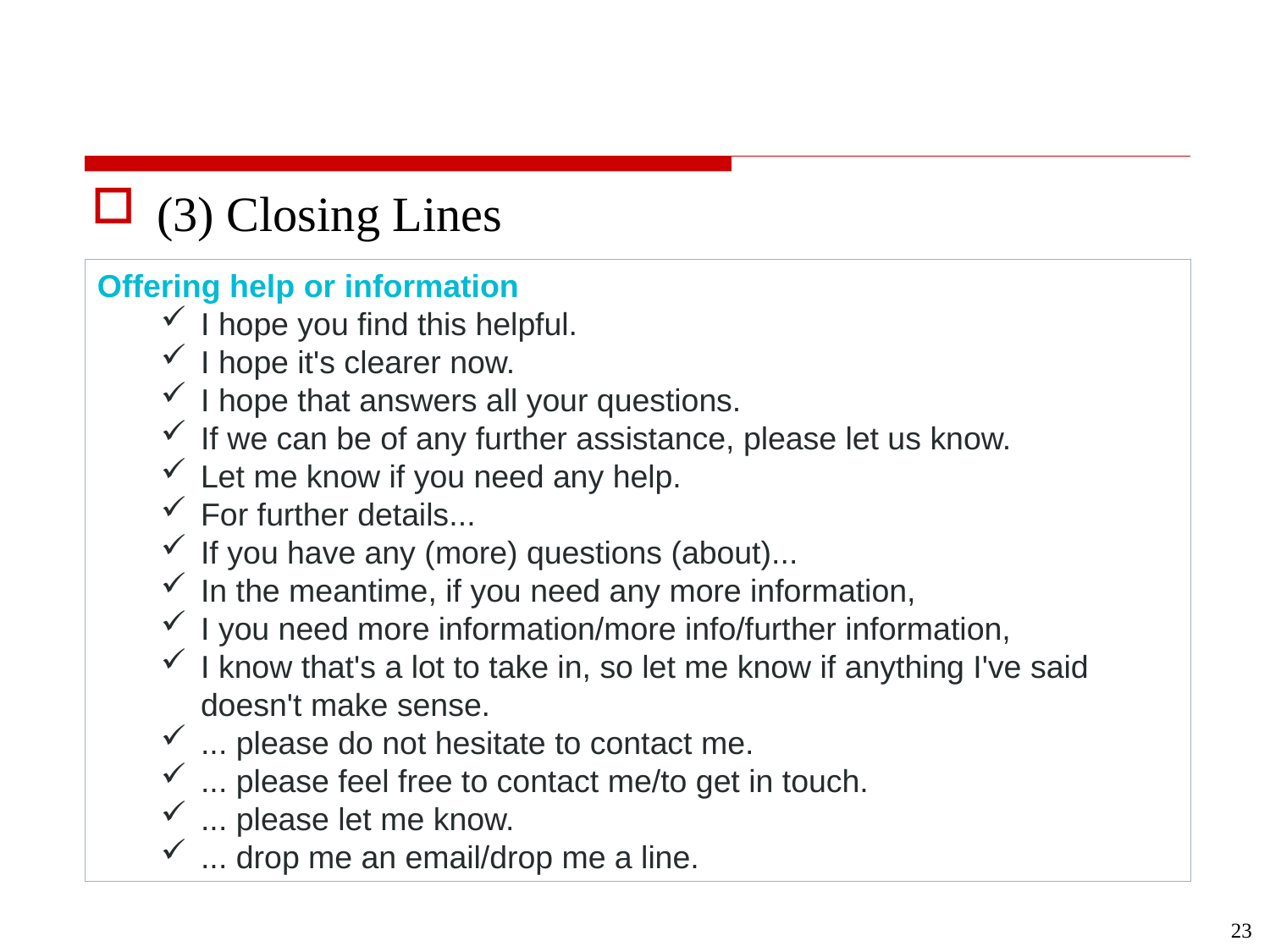

#
(3) Closing Lines
Offering help or information
I hope you find this helpful.
I hope it's clearer now.
I hope that answers all your questions.
If we can be of any further assistance, please let us know.
Let me know if you need any help.
For further details...
If you have any (more) questions (about)...
In the meantime, if you need any more information,
I you need more information/more info/further information,
I know that's a lot to take in, so let me know if anything I've said doesn't make sense.
... please do not hesitate to contact me.
... please feel free to contact me/to get in touch.
... please let me know.
... drop me an email/drop me a line.
23